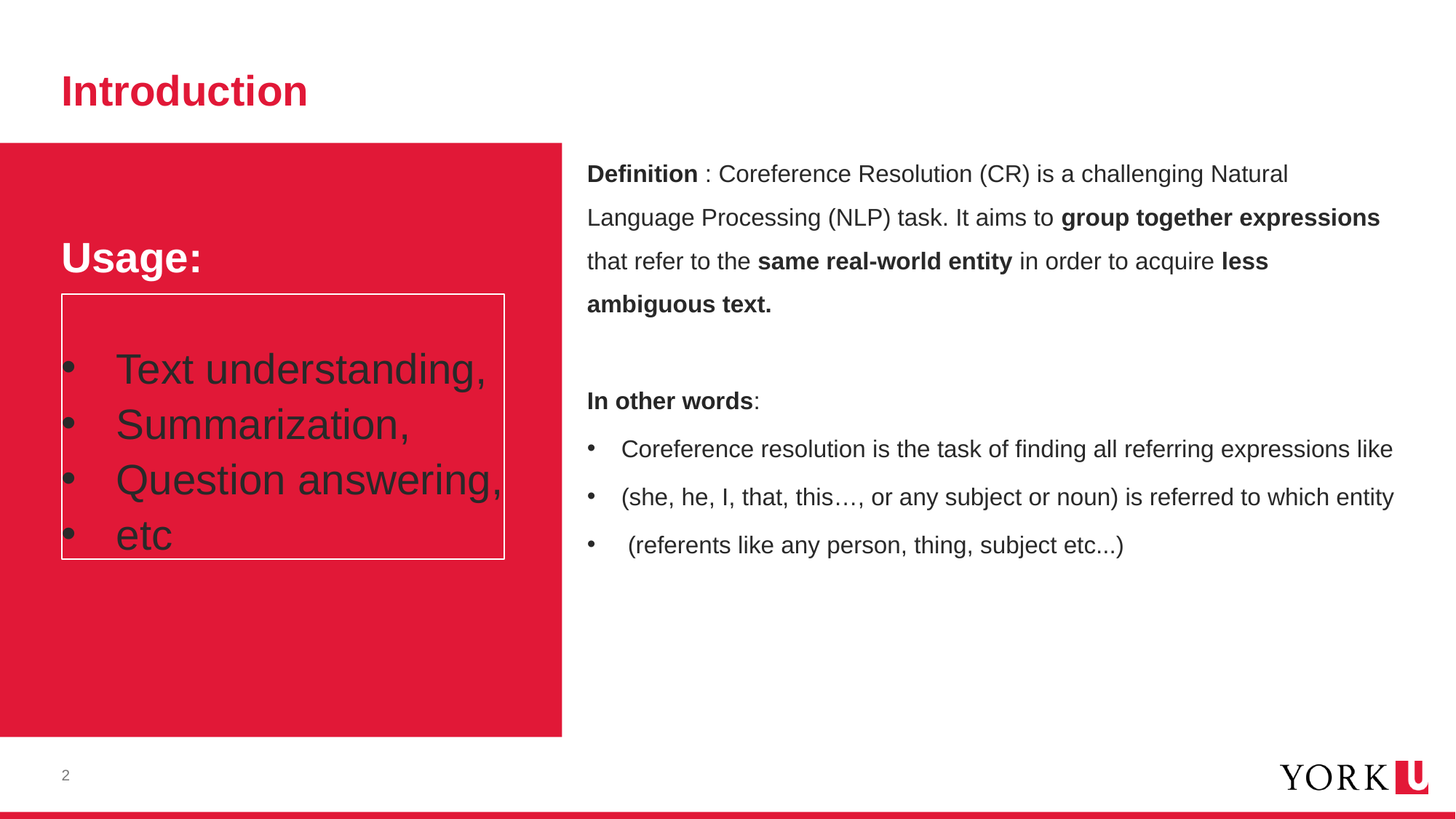

# Introduction
Definition : Coreference Resolution (CR) is a challenging Natural Language Processing (NLP) task. It aims to group together expressions that refer to the same real-world entity in order to acquire less ambiguous text.

In other words:
Coreference resolution is the task of finding all referring expressions like
(she, he, I, that, this…, or any subject or noun) is referred to which entity
 (referents like any person, thing, subject etc...)
Usage:

Text understanding,
Summarization,
Question answering,
etc
2